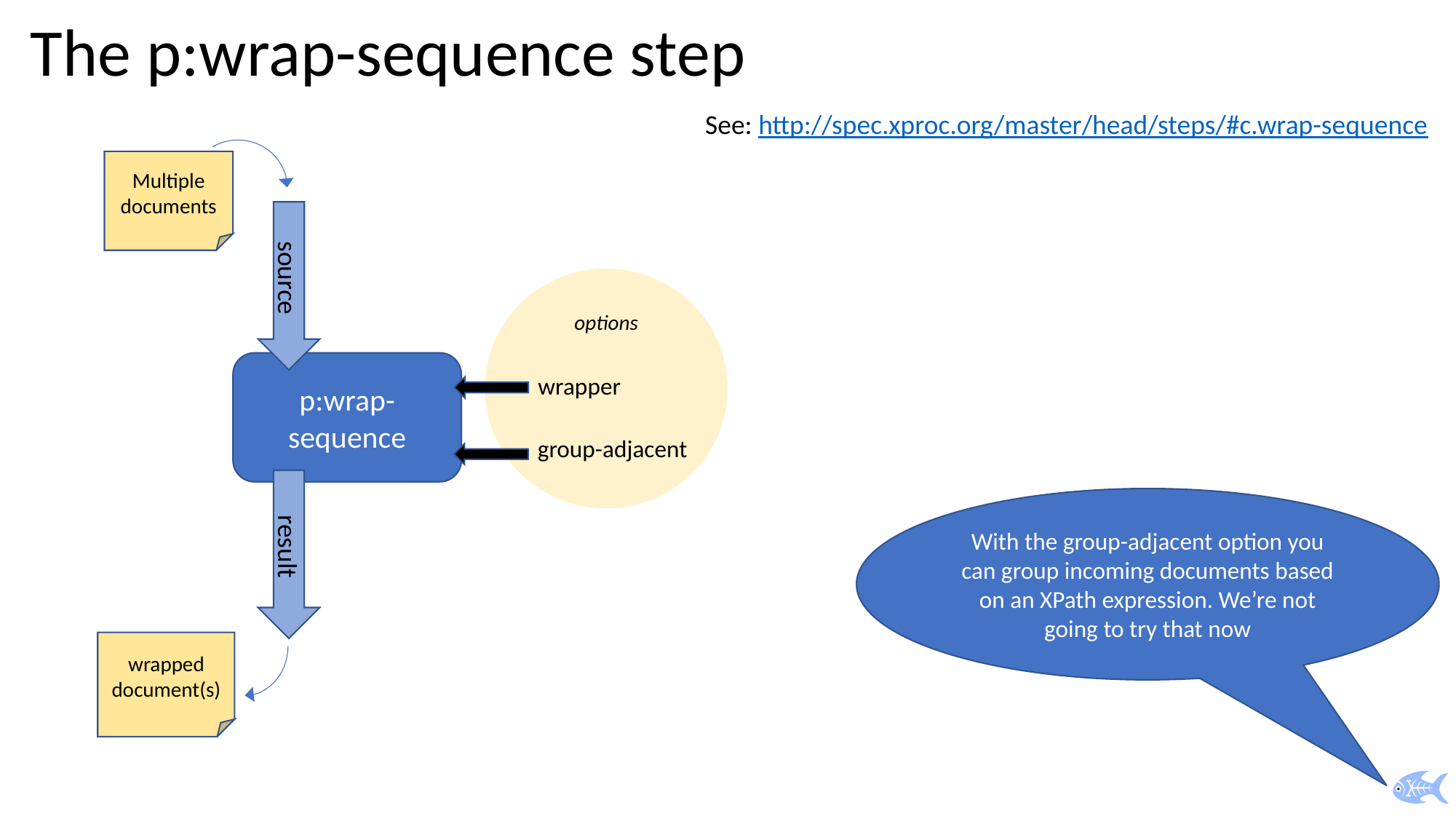

# The p:wrap-sequence step
See: http://spec.xproc.org/master/head/steps/#c.wrap-sequence

Multiple documents
source
options
p:wrap-sequence
wrapper

group-adjacent

With the group-adjacent option you can group incoming documents based on an XPath expression. We’re not going to try that now
result

wrapped document(s)